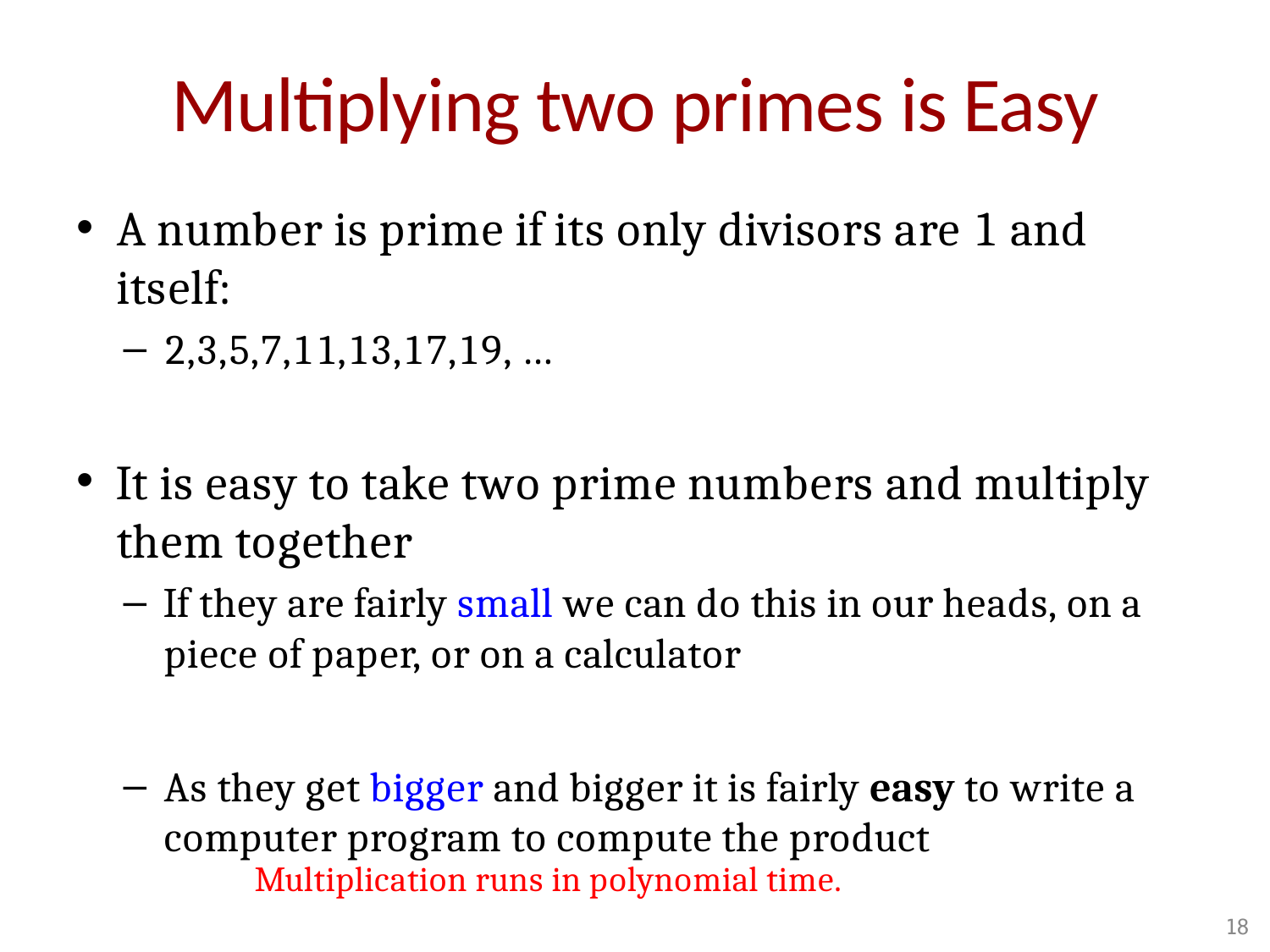

# Multiplying two primes is Easy
A number is prime if its only divisors are 1 and itself:
2,3,5,7,11,13,17,19, …

It is easy to take two prime numbers and multiply them together
If they are fairly small we can do this in our heads, on a piece of paper, or on a calculator

As they get bigger and bigger it is fairly easy to write a computer program to compute the product
Multiplication runs in polynomial time.
18